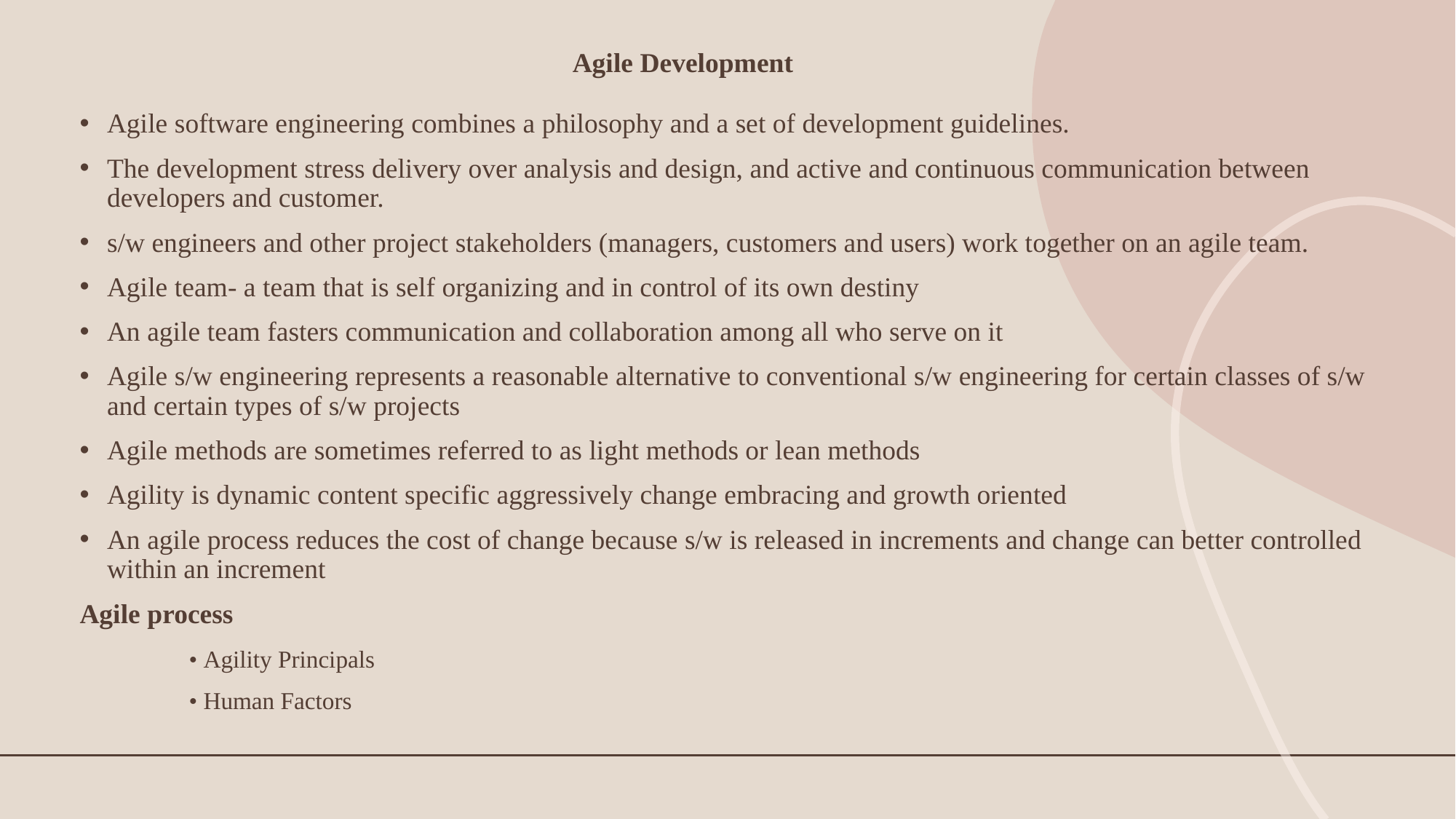

# Agile Development
Agile software engineering combines a philosophy and a set of development guidelines.
The development stress delivery over analysis and design, and active and continuous communication between developers and customer.
s/w engineers and other project stakeholders (managers, customers and users) work together on an agile team.
Agile team- a team that is self organizing and in control of its own destiny
An agile team fasters communication and collaboration among all who serve on it
Agile s/w engineering represents a reasonable alternative to conventional s/w engineering for certain classes of s/w and certain types of s/w projects
Agile methods are sometimes referred to as light methods or lean methods
Agility is dynamic content specific aggressively change embracing and growth oriented
An agile process reduces the cost of change because s/w is released in increments and change can better controlled within an increment
Agile process
	• Agility Principals
	• Human Factors